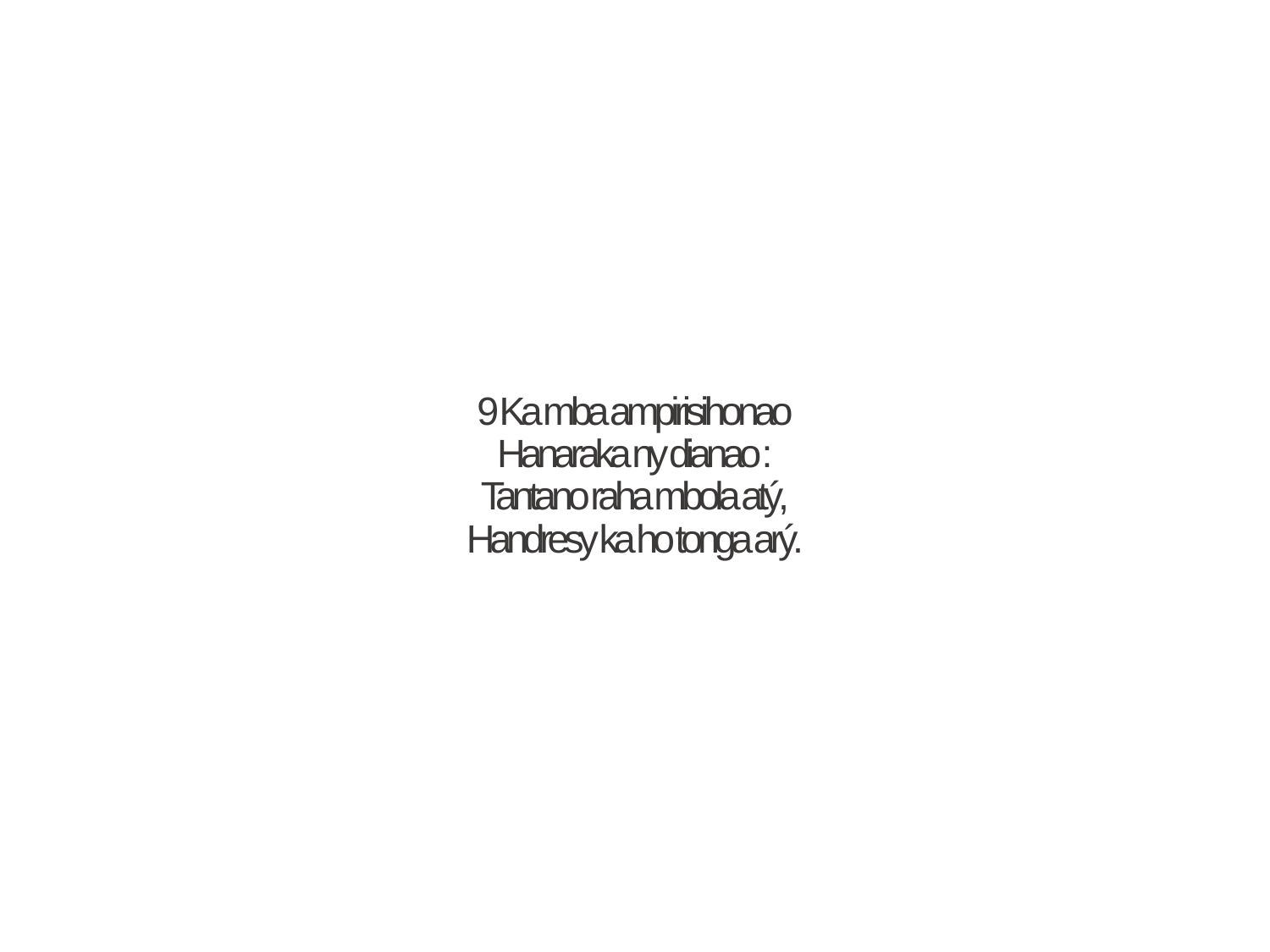

9 Ka mba ampirisihonao
Hanaraka ny dianao :
Tantano raha mbola atý,
Handresy ka ho tonga arý.